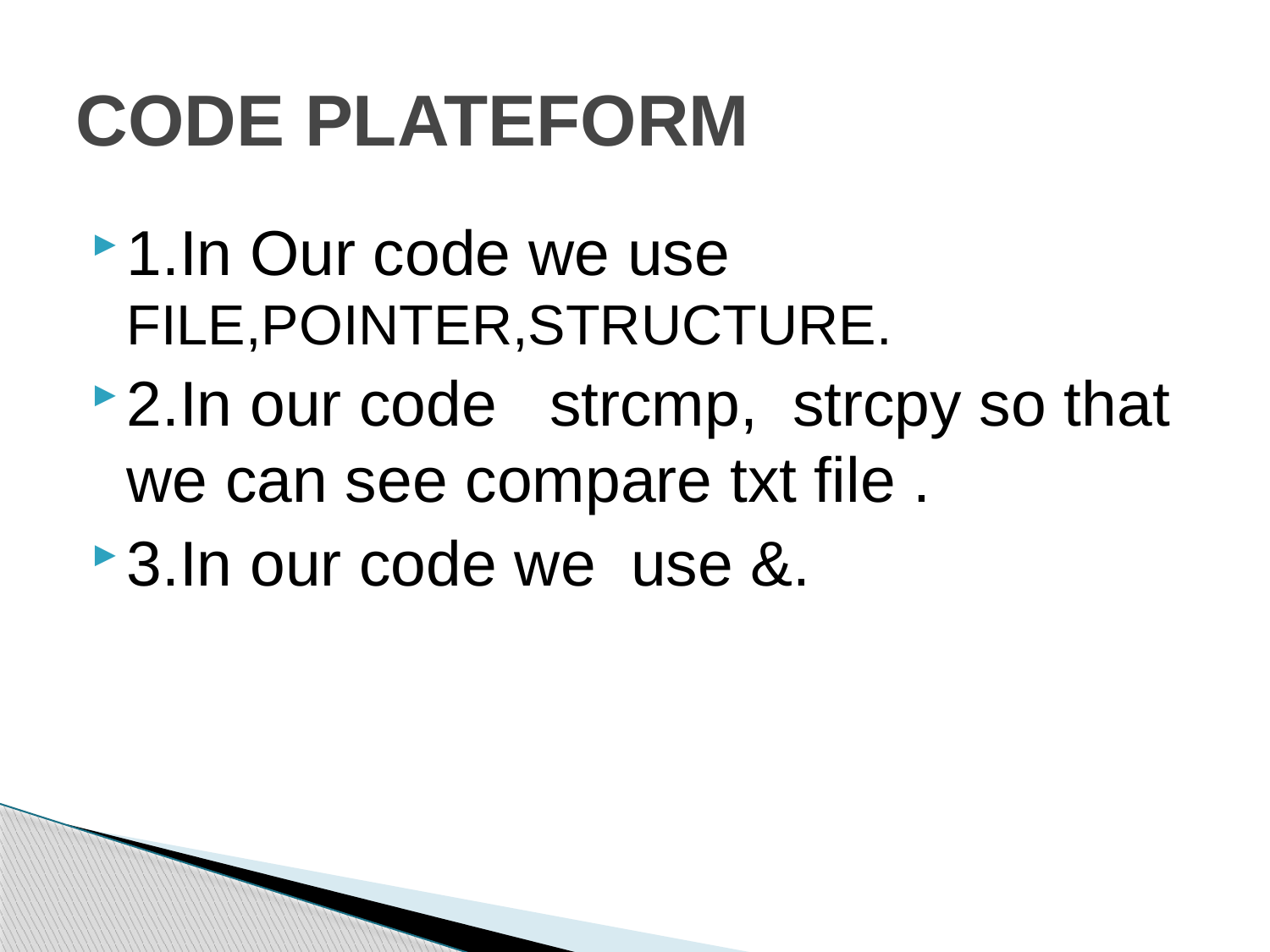

# CODE PLATEFORM
1.In Our code we use FILE,POINTER,STRUCTURE.
2.In our code   strcmp,  strcpy so that we can see compare txt file .
3.In our code we  use &.